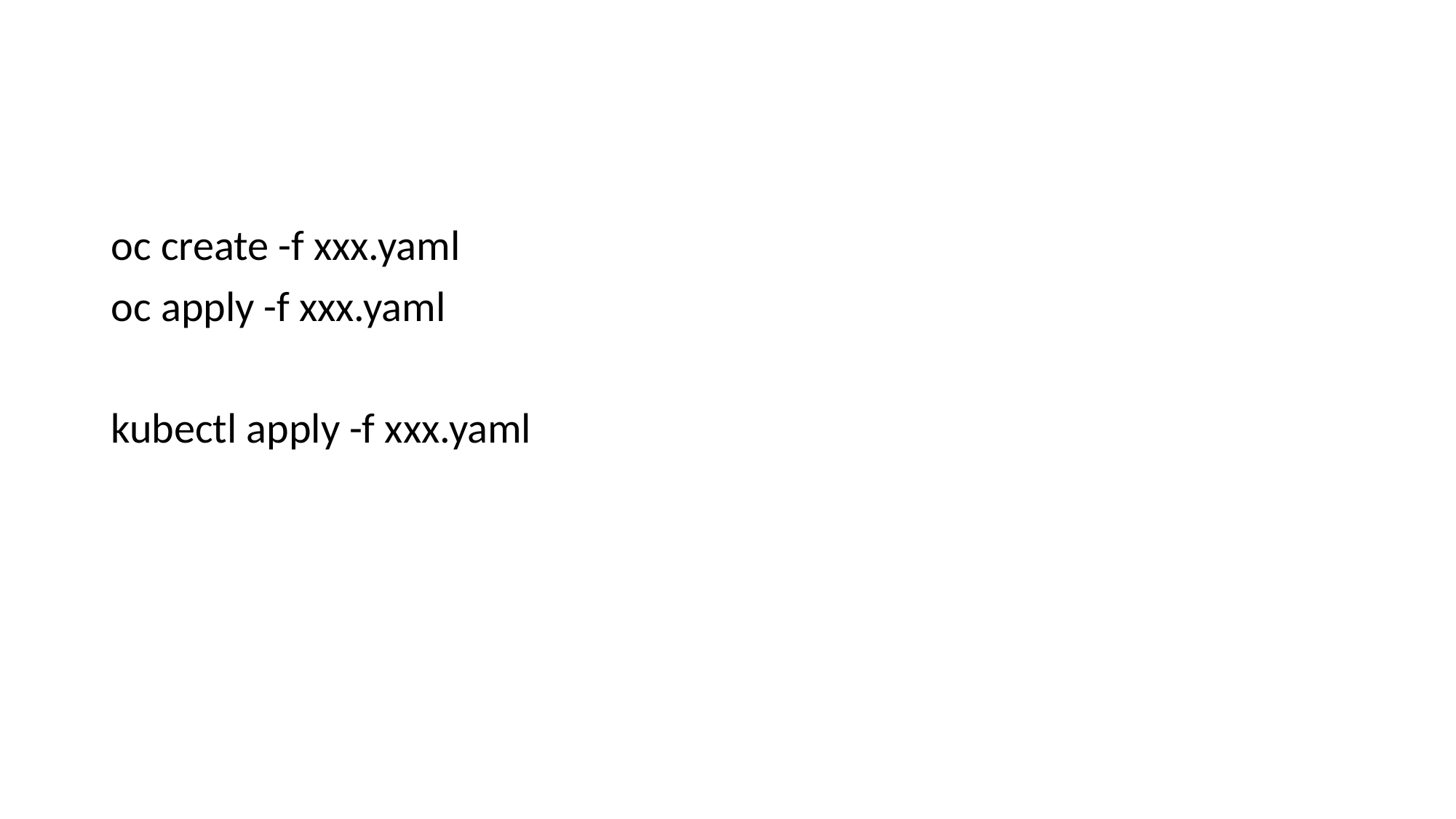

#
oc create -f xxx.yaml
oc apply -f xxx.yaml

kubectl apply -f xxx.yaml